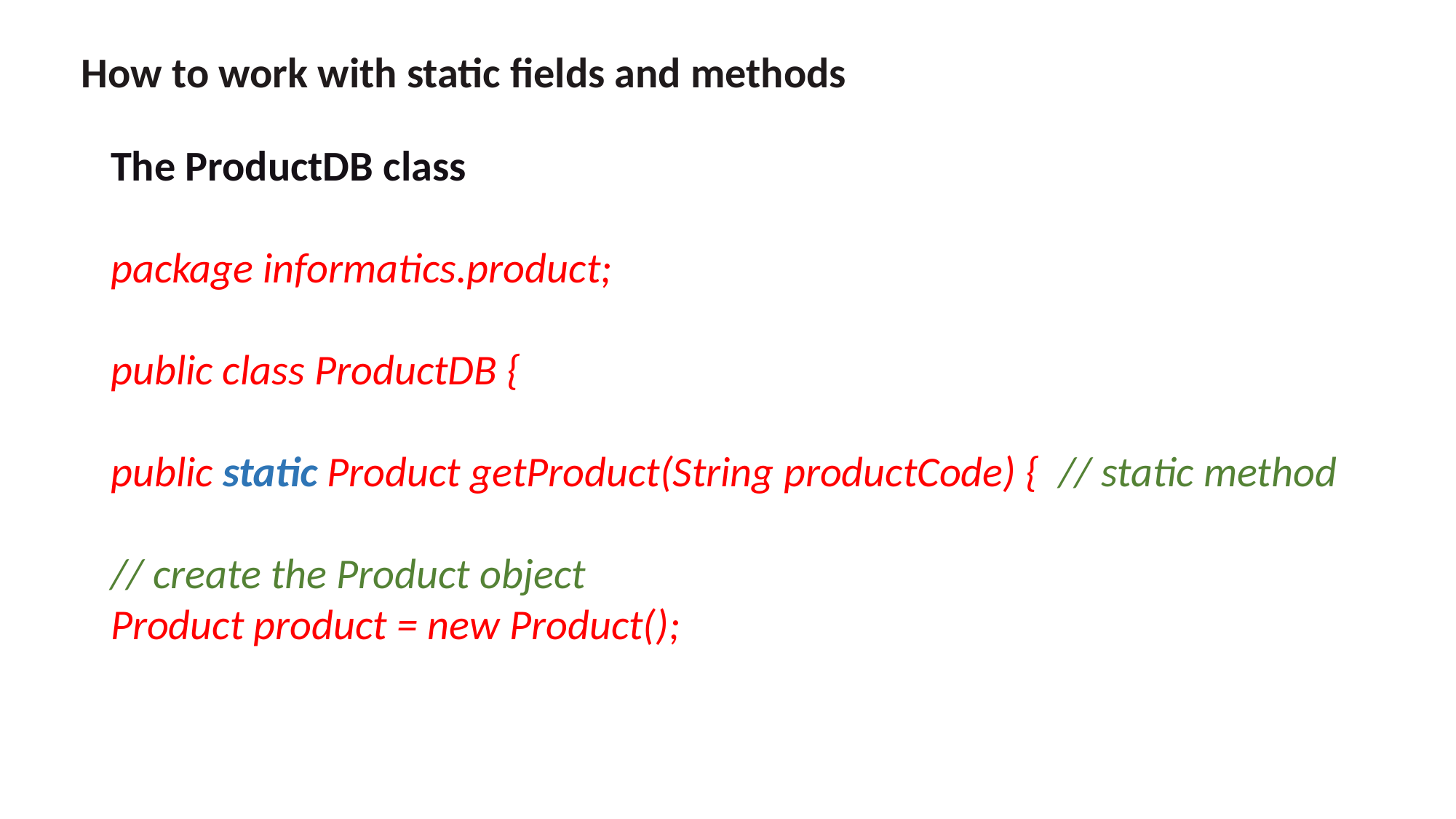

How to work with static fields and methods
The ProductDB class

package informatics.product;

public class ProductDB {

public static Product getProduct(String productCode) {  // static method

// create the Product object
Product product = new Product();